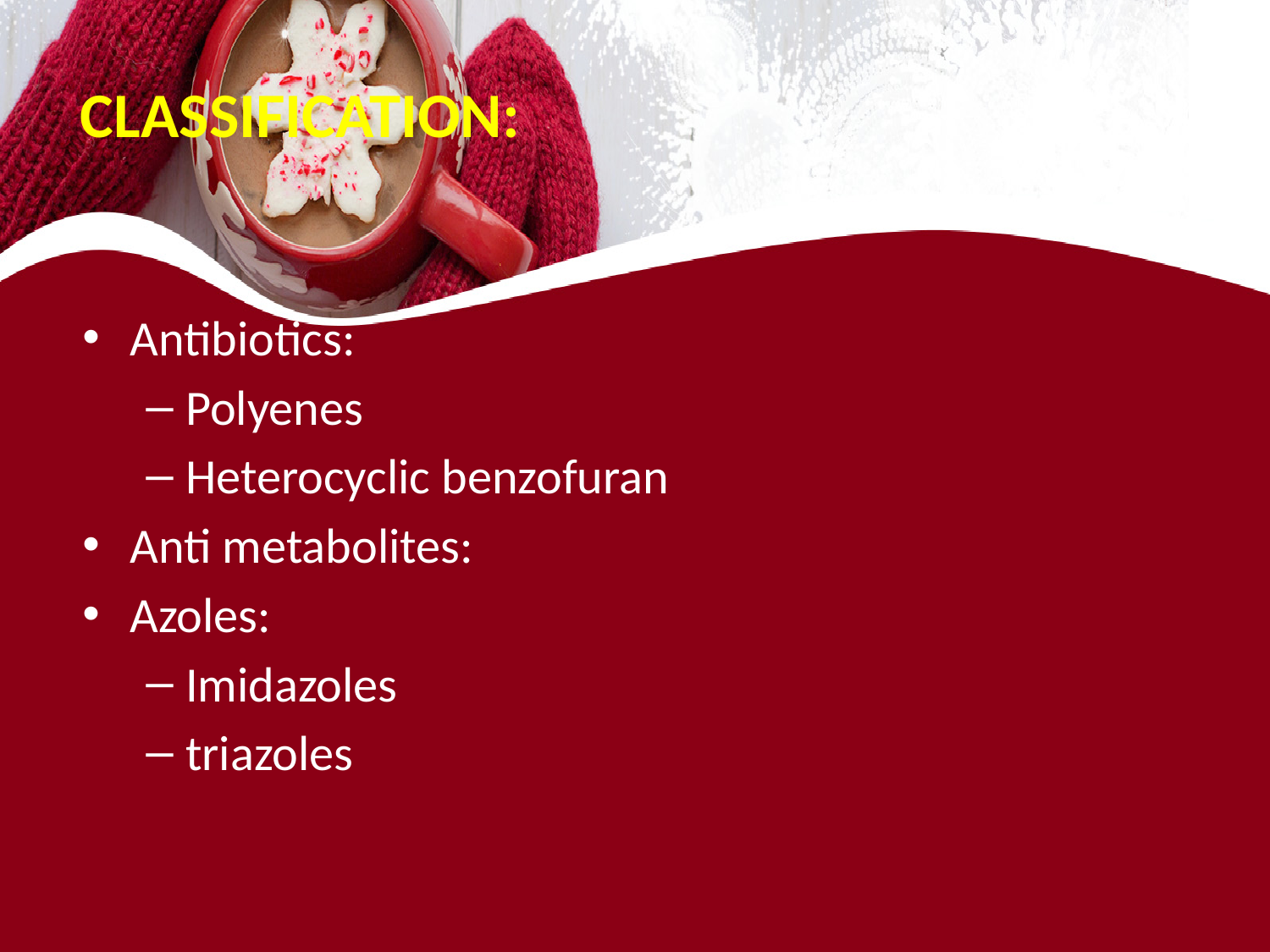

# CLASSIFICATION:
Antibiotics:
Polyenes
Heterocyclic benzofuran
Anti metabolites:
Azoles:
Imidazoles
triazoles